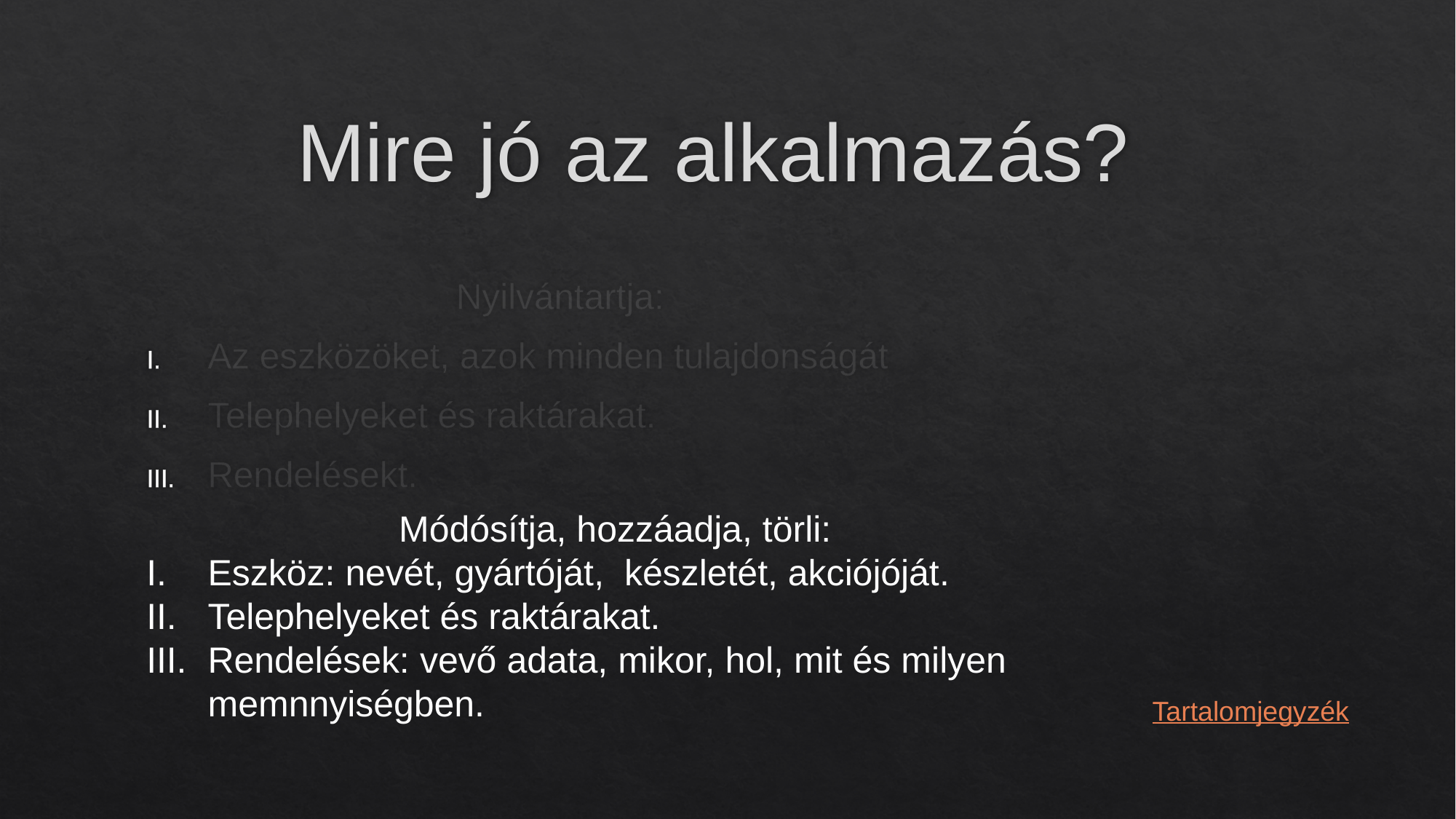

# Mire jó az alkalmazás?
Nyilvántartja:
Az eszközöket, azok minden tulajdonságát
Telephelyeket és raktárakat.
Rendelésekt.

Módósítja, hozzáadja, törli:
Eszköz: nevét, gyártóját,  készletét, akciójóját.
Telephelyeket és raktárakat.
Rendelések: vevő adata, mikor, hol, mit és milyen memnnyiségben.
Tartalomjegyzék